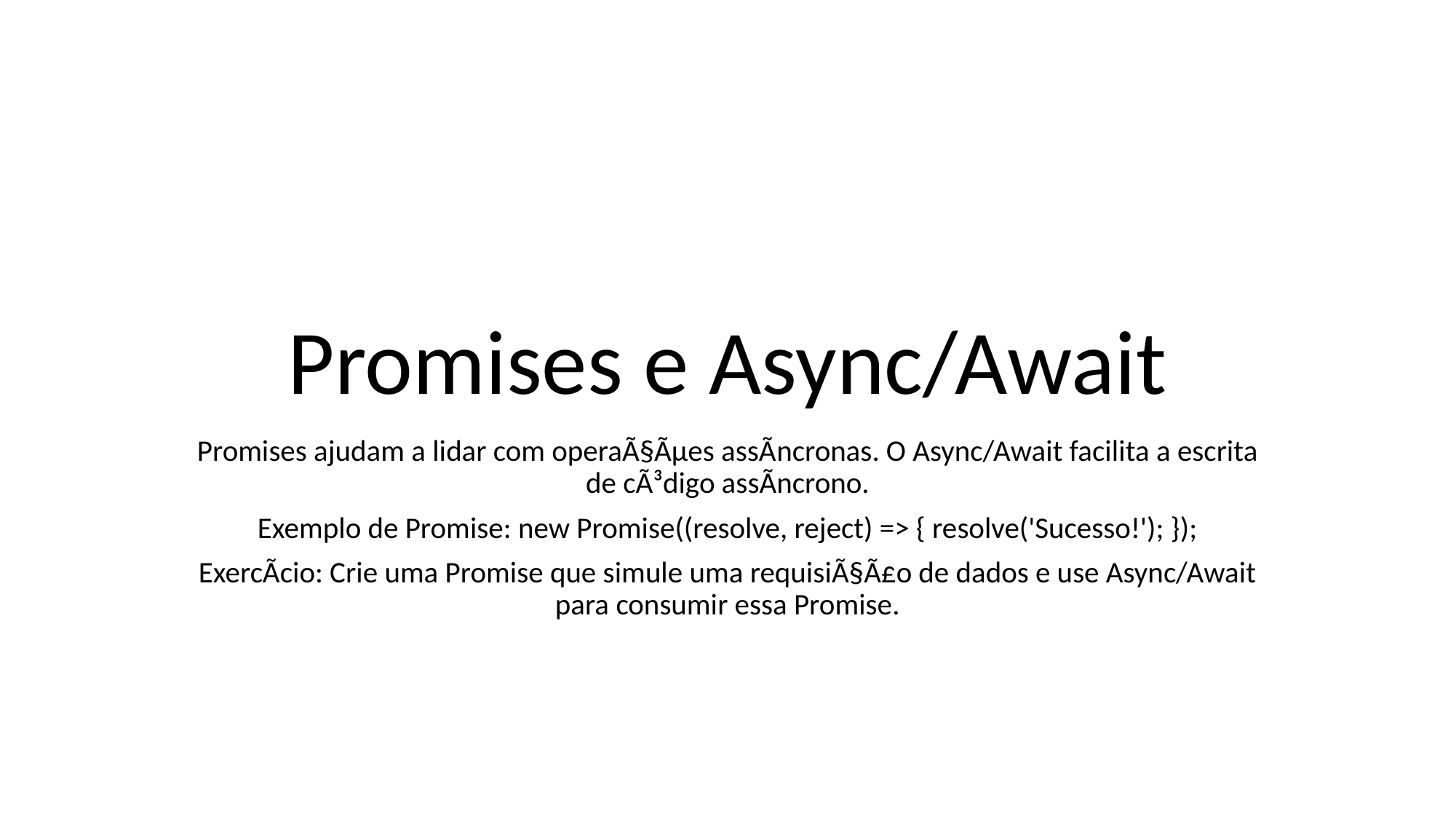

# Promises e Async/Await
Promises ajudam a lidar com operaÃ§Ãµes assÃ­ncronas. O Async/Await facilita a escrita de cÃ³digo assÃ­ncrono.
Exemplo de Promise: new Promise((resolve, reject) => { resolve('Sucesso!'); });
ExercÃ­cio: Crie uma Promise que simule uma requisiÃ§Ã£o de dados e use Async/Await para consumir essa Promise.